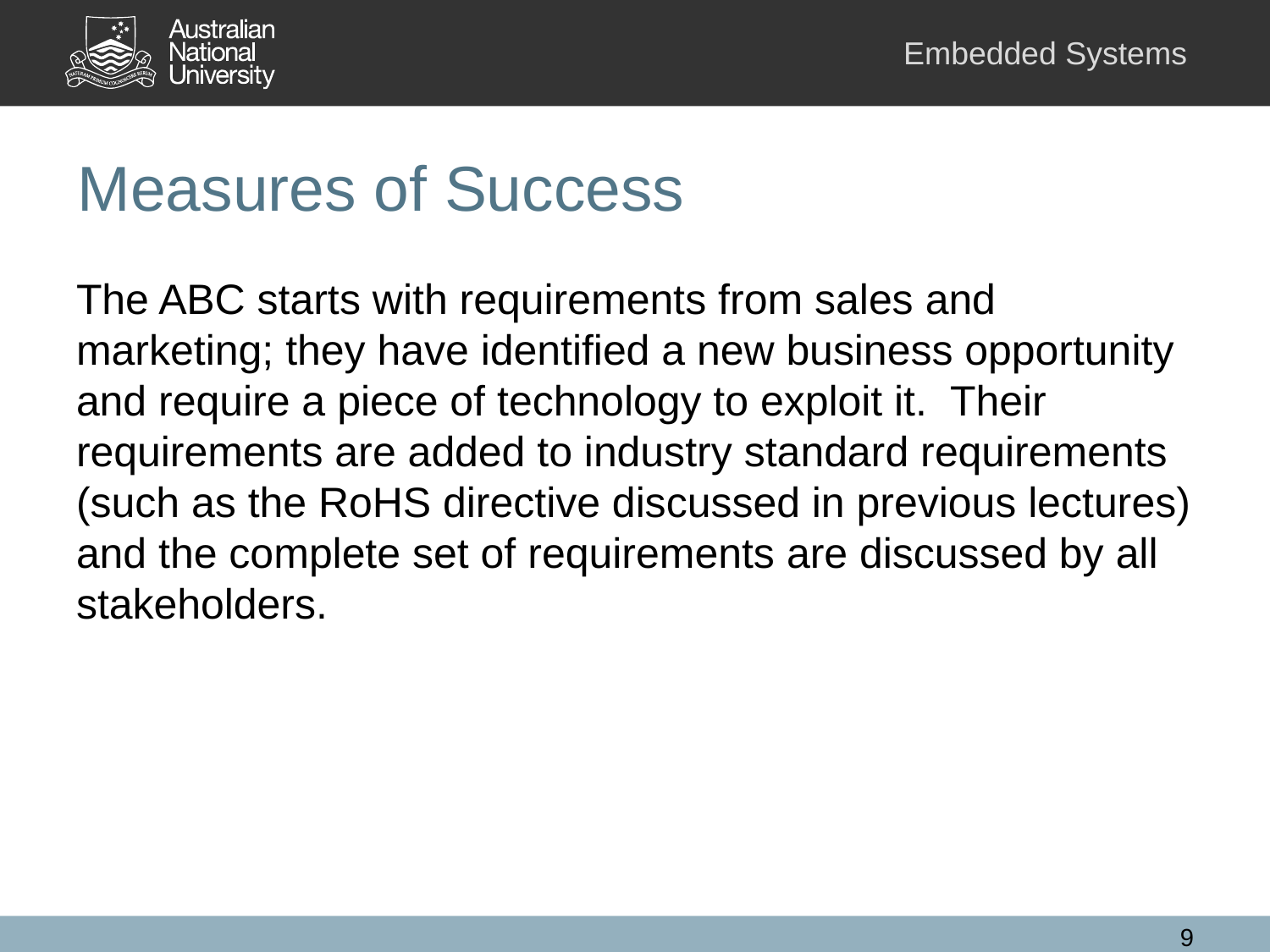

# Measures of Success
The ABC starts with requirements from sales and marketing; they have identified a new business opportunity and require a piece of technology to exploit it.  Their requirements are added to industry standard requirements (such as the RoHS directive discussed in previous lectures) and the complete set of requirements are discussed by all stakeholders.
9